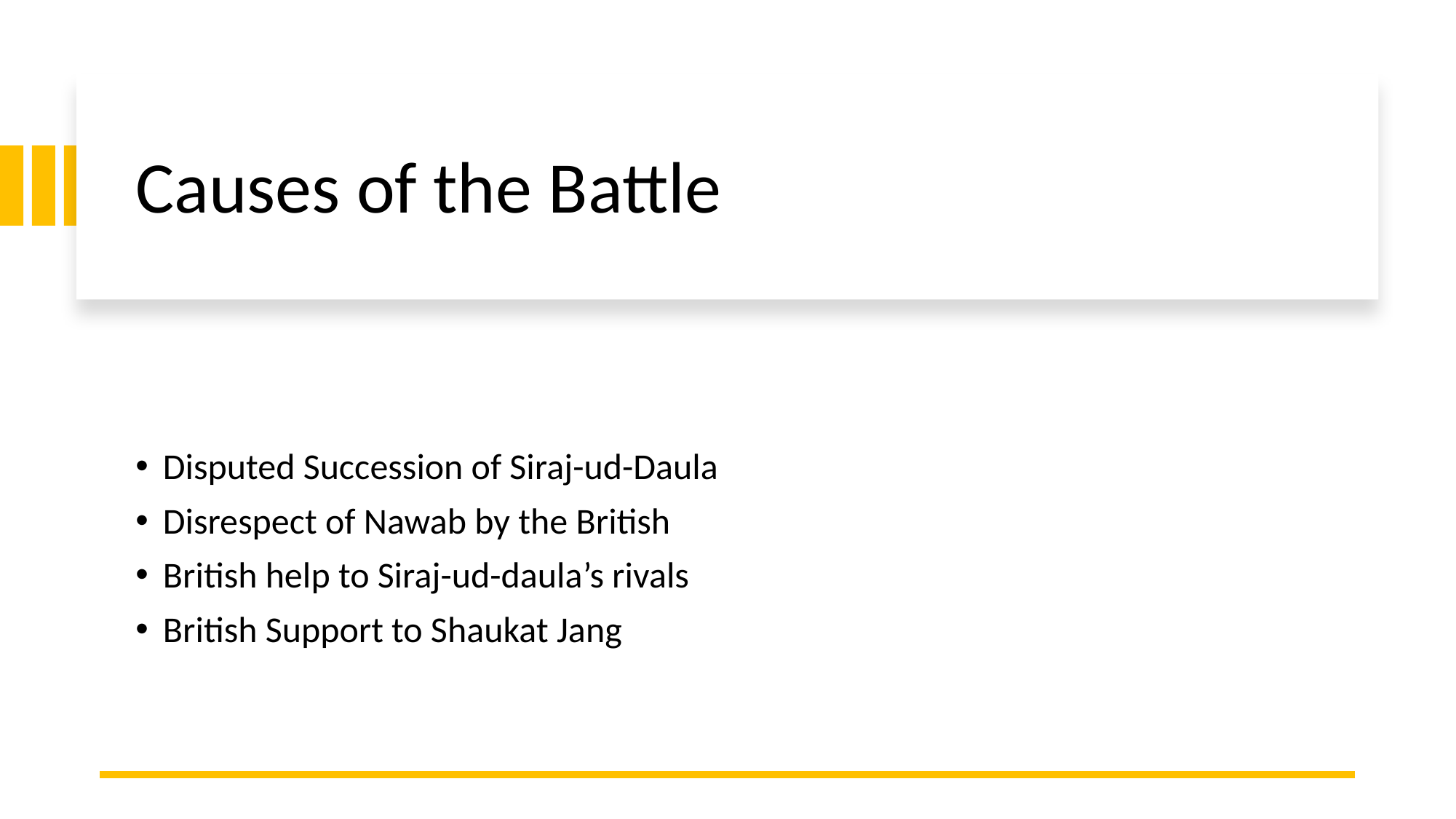

# Causes of the Battle

Disputed Succession of Siraj-ud-Daula
Disrespect of Nawab by the British
British help to Siraj-ud-daula’s rivals
British Support to Shaukat Jang